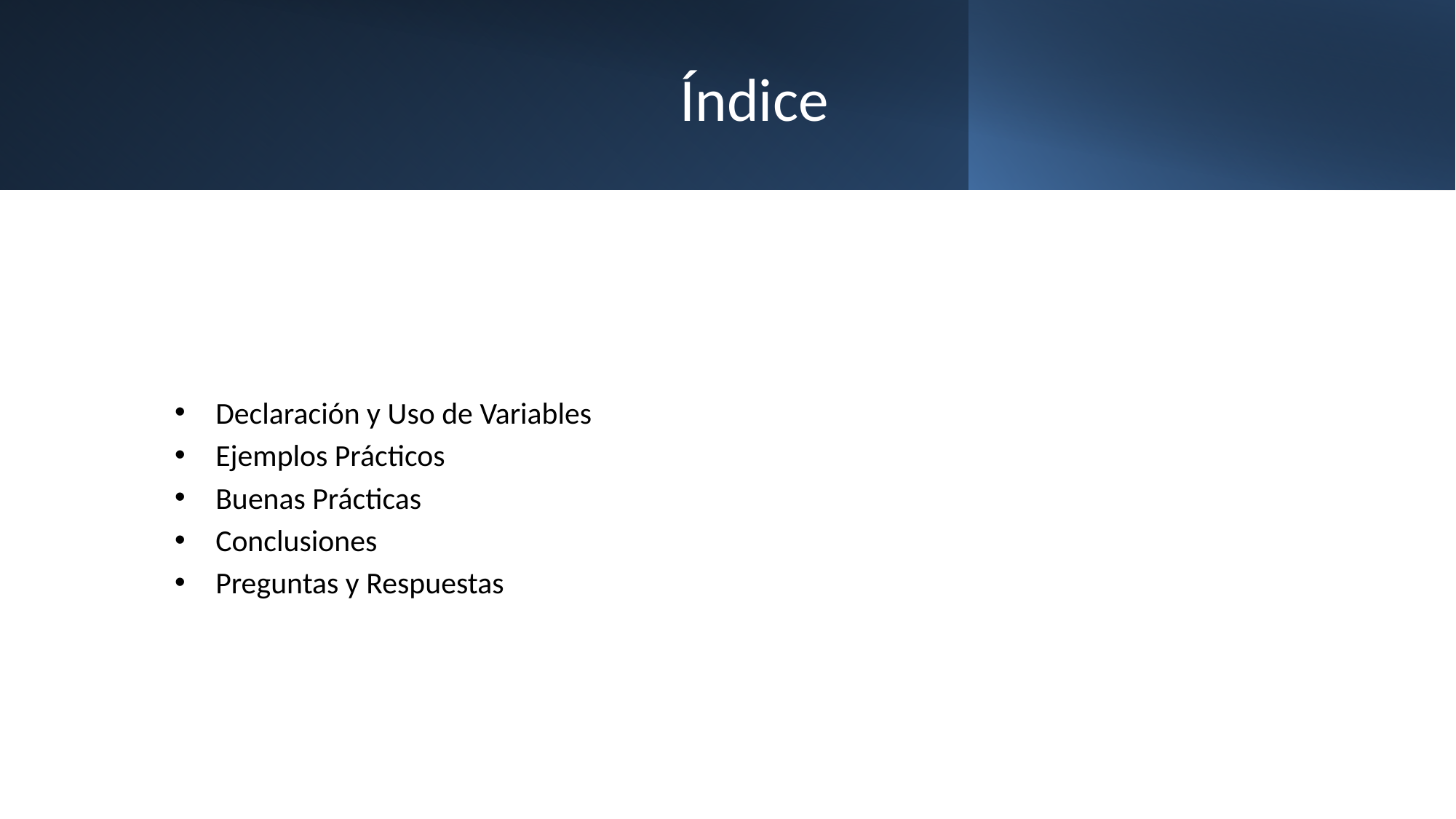

# Índice
Declaración y Uso de Variables
Ejemplos Prácticos
Buenas Prácticas
Conclusiones
Preguntas y Respuestas